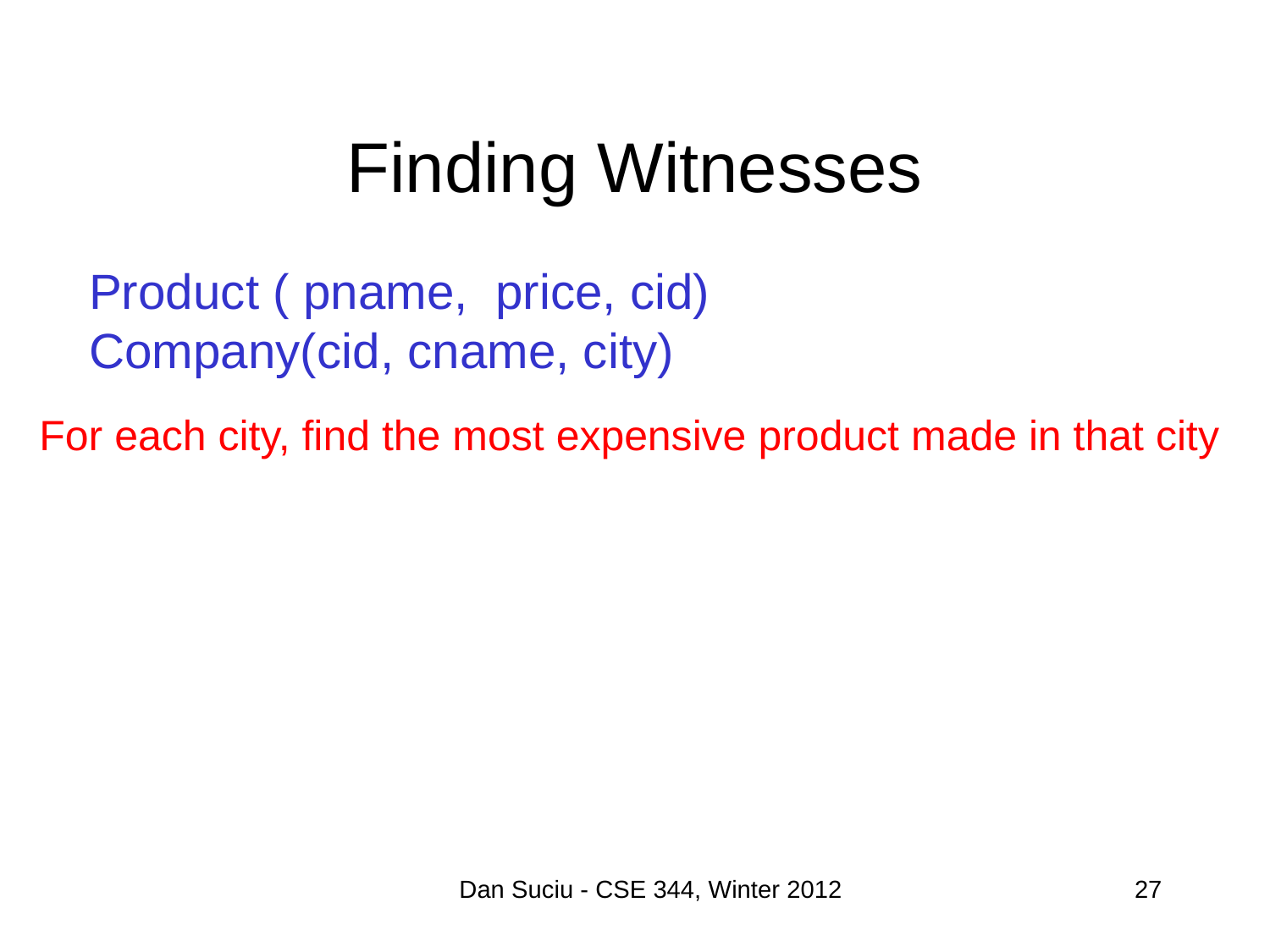

# Finding Witnesses
Product ( pname,  price, cid)
Company(cid, cname, city)
For each city, find the most expensive product made in that city
Dan Suciu - CSE 344, Winter 2012
27